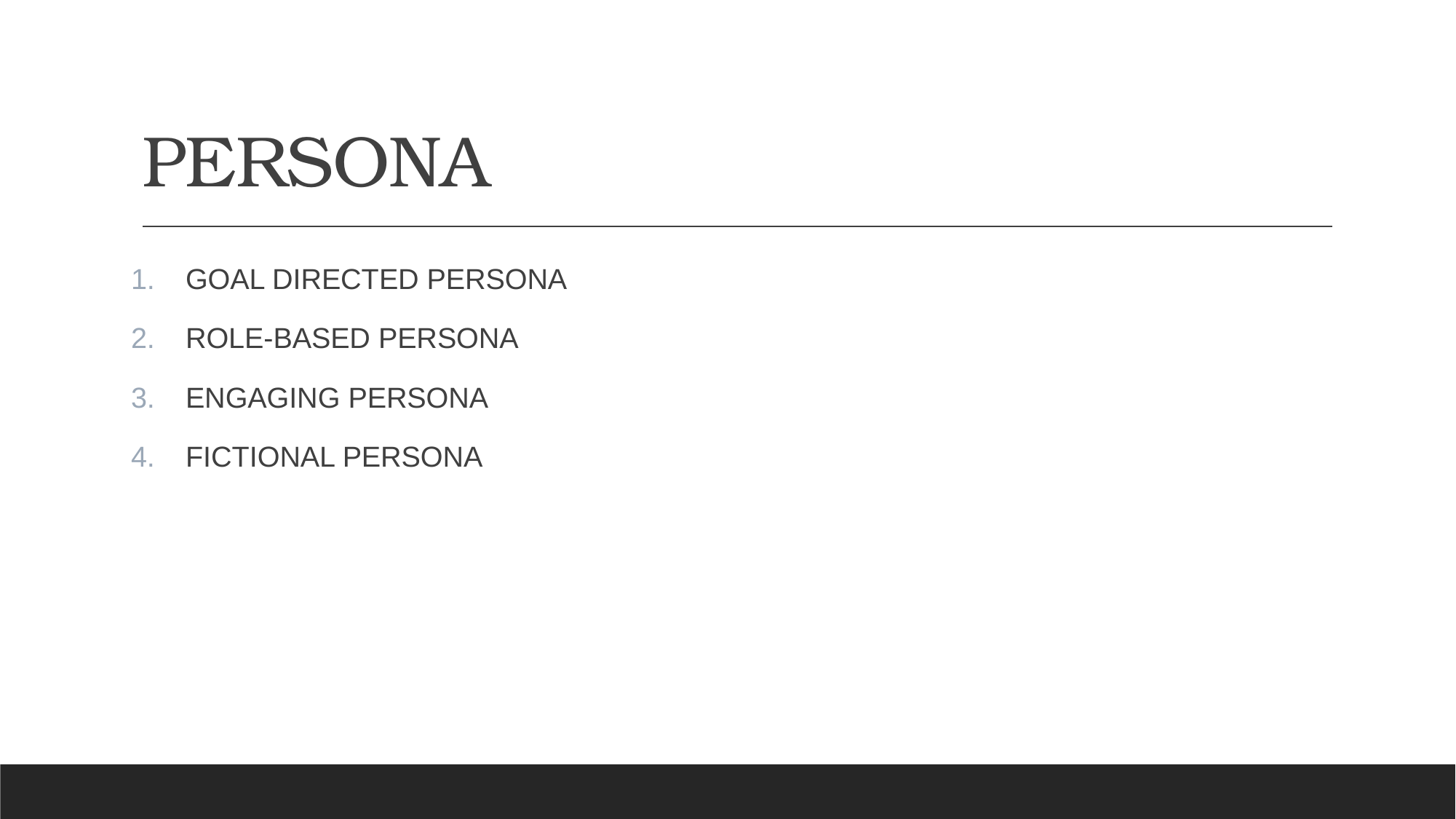

# PERSONA
GOAL DIRECTED PERSONA
ROLE-BASED PERSONA
ENGAGING PERSONA
FICTIONAL PERSONA